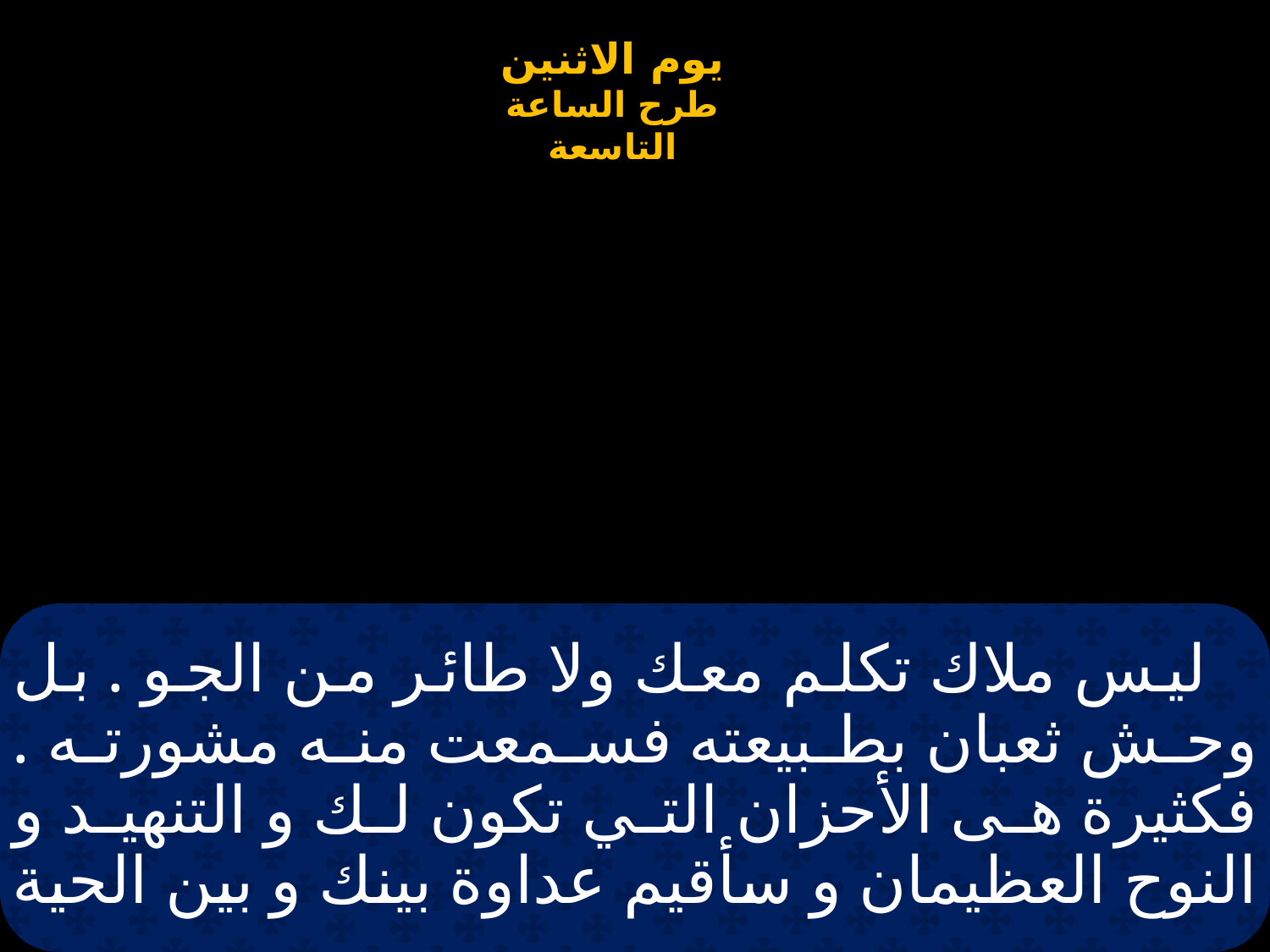

# ليس ملاك تكلم معك ولا طائر من الجو . بل وحش ثعبان بطبيعته فسمعت منه مشورته . فكثيرة هى الأحزان التي تكون لك و التنهيد و النوح العظيمان و سأقيم عداوة بينك و بين الحية